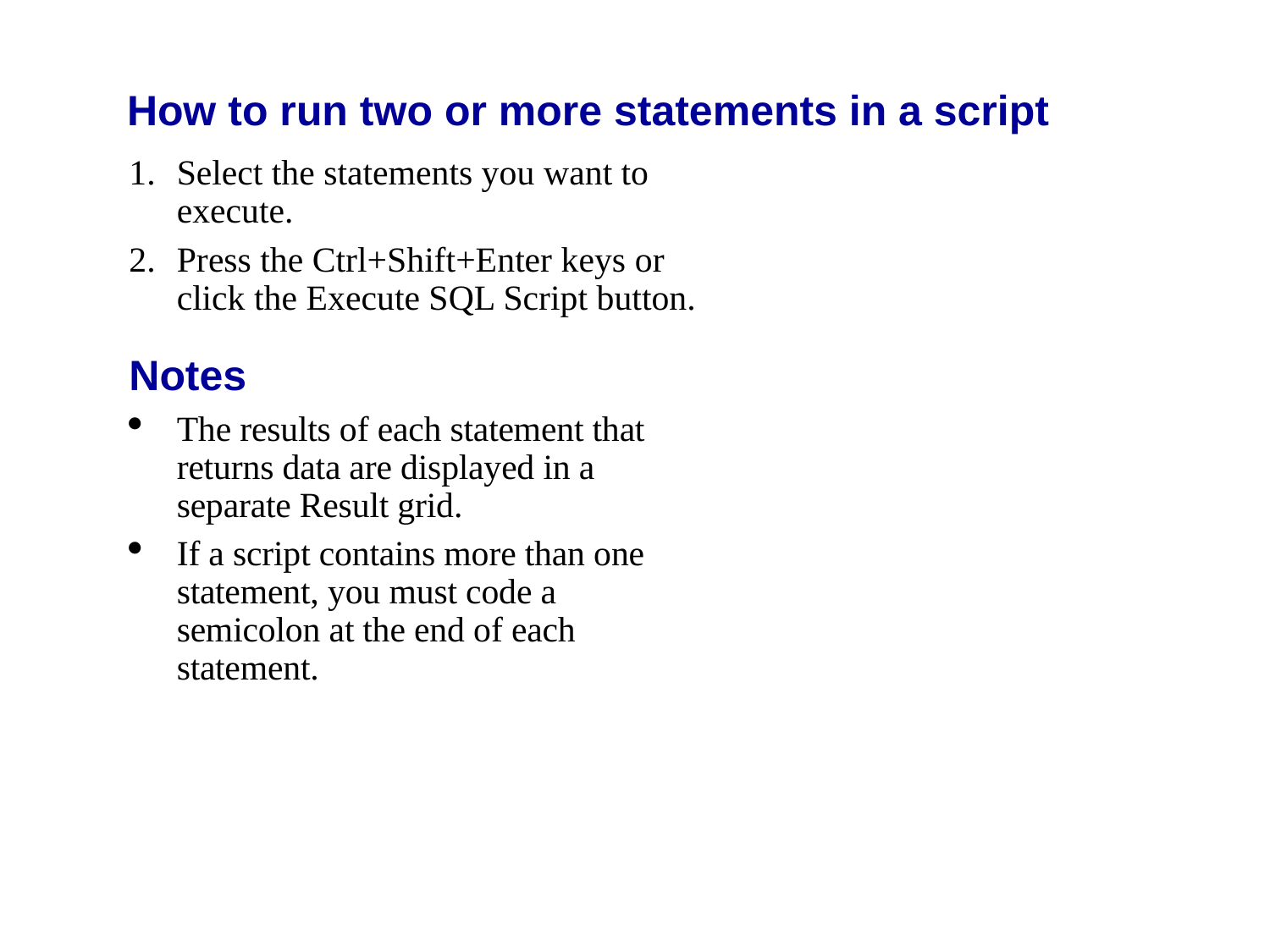

# How to run two or more statements in a script
Select the statements you want to execute.
Press the Ctrl+Shift+Enter keys or click the Execute SQL Script button.
Notes
The results of each statement that returns data are displayed in a separate Result grid.
If a script contains more than one statement, you must code a semicolon at the end of each statement.

C2, Slide 28